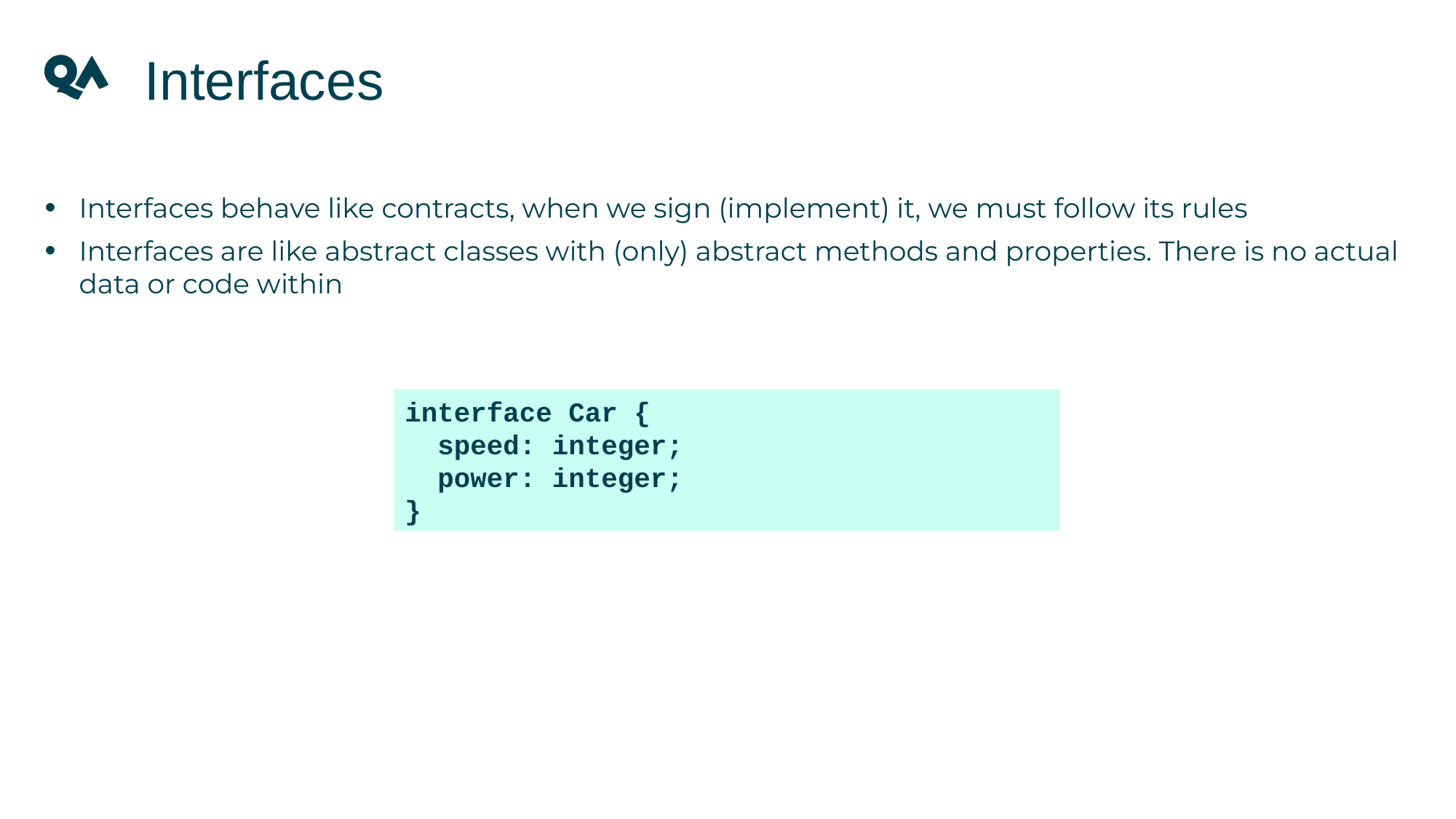

Interfaces

Interfaces behave like contracts, when we sign (implement) it, we must follow its rules
Interfaces are like abstract classes with (only) abstract methods and properties. There is no actual data or code within

interface Car {
  speed: integer;
  power: integer;
}